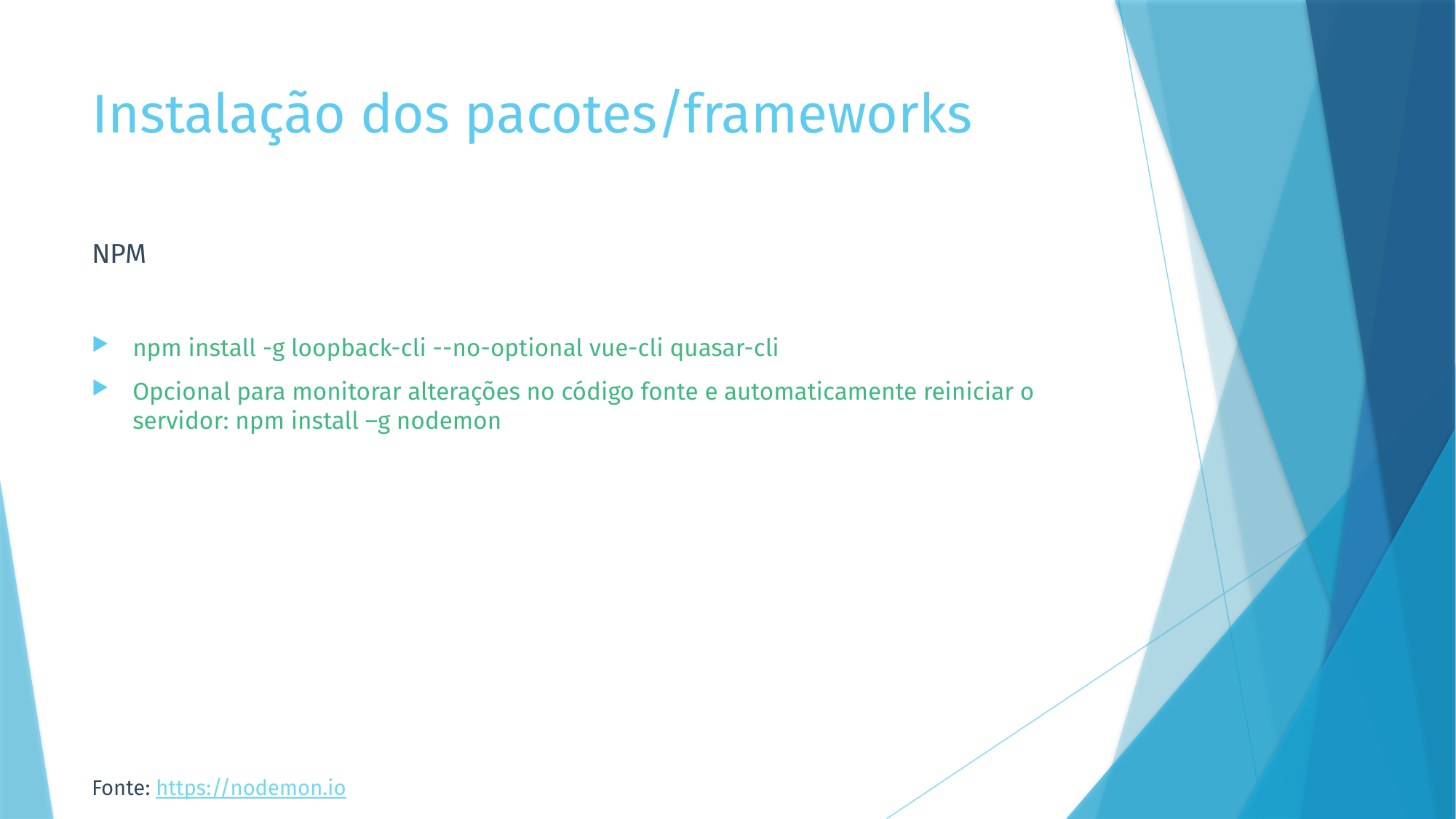

# Instalação dos pacotes/frameworks
NPM

npm install -g loopback-cli --no-optional vue-cli quasar-cli
Opcional para monitorar alterações no código fonte e automaticamente reiniciar o servidor: npm install –g nodemon

Fonte: https://nodemon.io